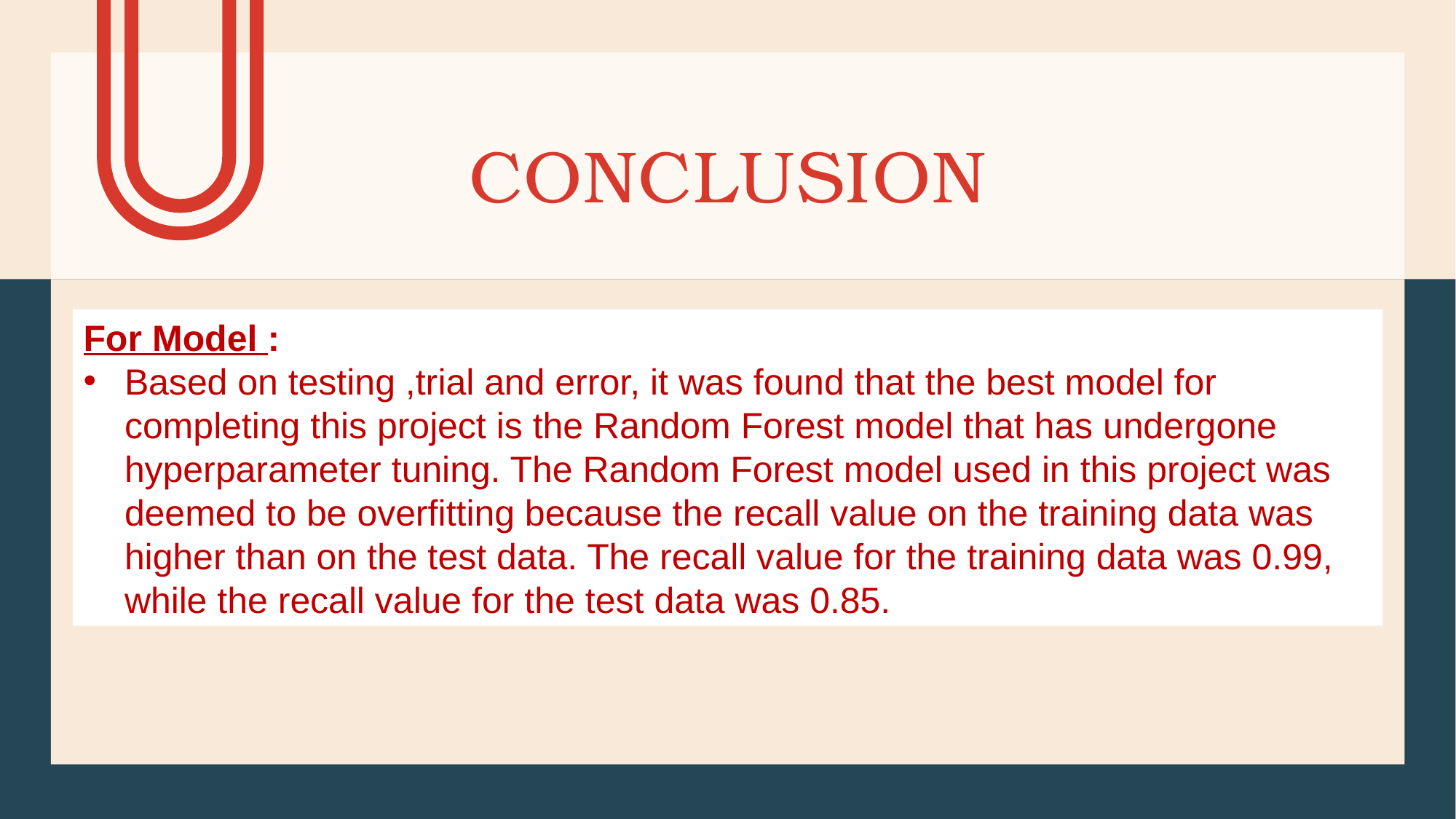

# CONCLUSION
For Model :
Based on testing ,trial and error, it was found that the best model for completing this project is the Random Forest model that has undergone hyperparameter tuning. The Random Forest model used in this project was deemed to be overfitting because the recall value on the training data was higher than on the test data. The recall value for the training data was 0.99, while the recall value for the test data was 0.85.